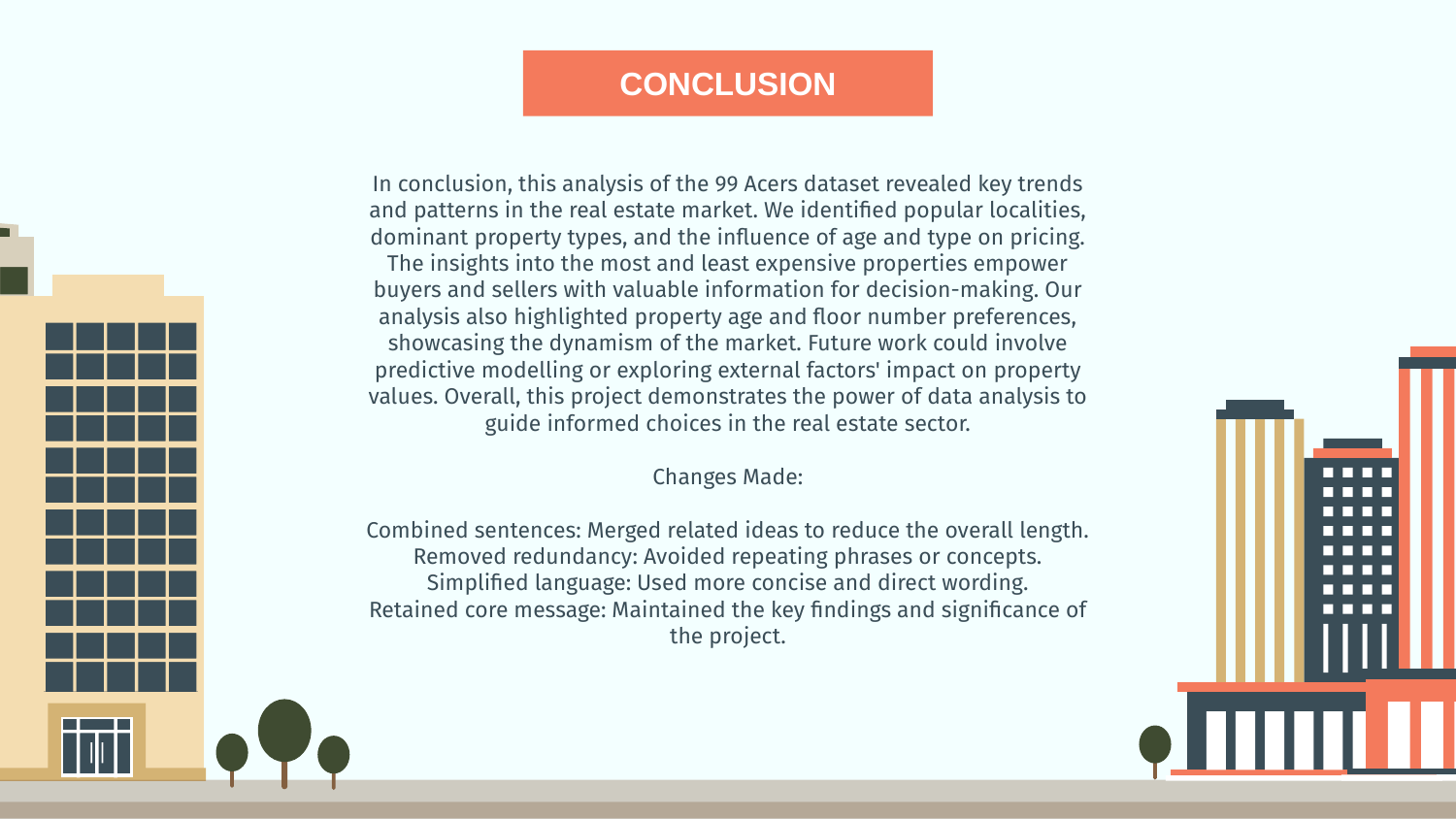

# CONCLUSION
In conclusion, this analysis of the 99 Acers dataset revealed key trends and patterns in the real estate market. We identified popular localities, dominant property types, and the influence of age and type on pricing. The insights into the most and least expensive properties empower buyers and sellers with valuable information for decision-making. Our analysis also highlighted property age and floor number preferences, showcasing the dynamism of the market. Future work could involve predictive modelling or exploring external factors' impact on property values. Overall, this project demonstrates the power of data analysis to guide informed choices in the real estate sector.

Changes Made:

Combined sentences: Merged related ideas to reduce the overall length.
Removed redundancy: Avoided repeating phrases or concepts.
Simplified language: Used more concise and direct wording.
Retained core message: Maintained the key findings and significance of the project.